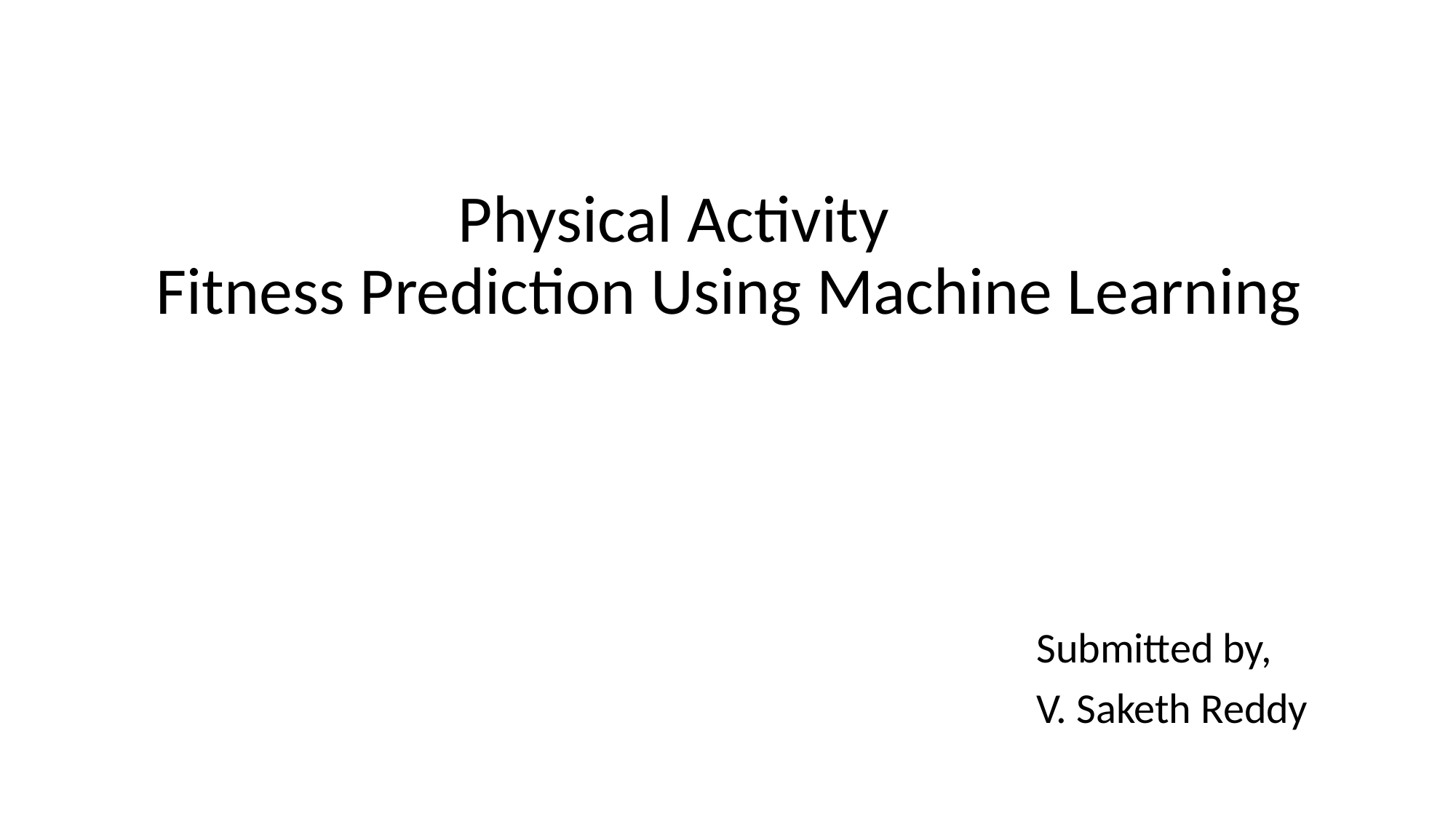

# Physical Activity Fitness Prediction Using Machine Learning

                                                                                                Submitted by,
                                                                                                V. Saketh Reddy